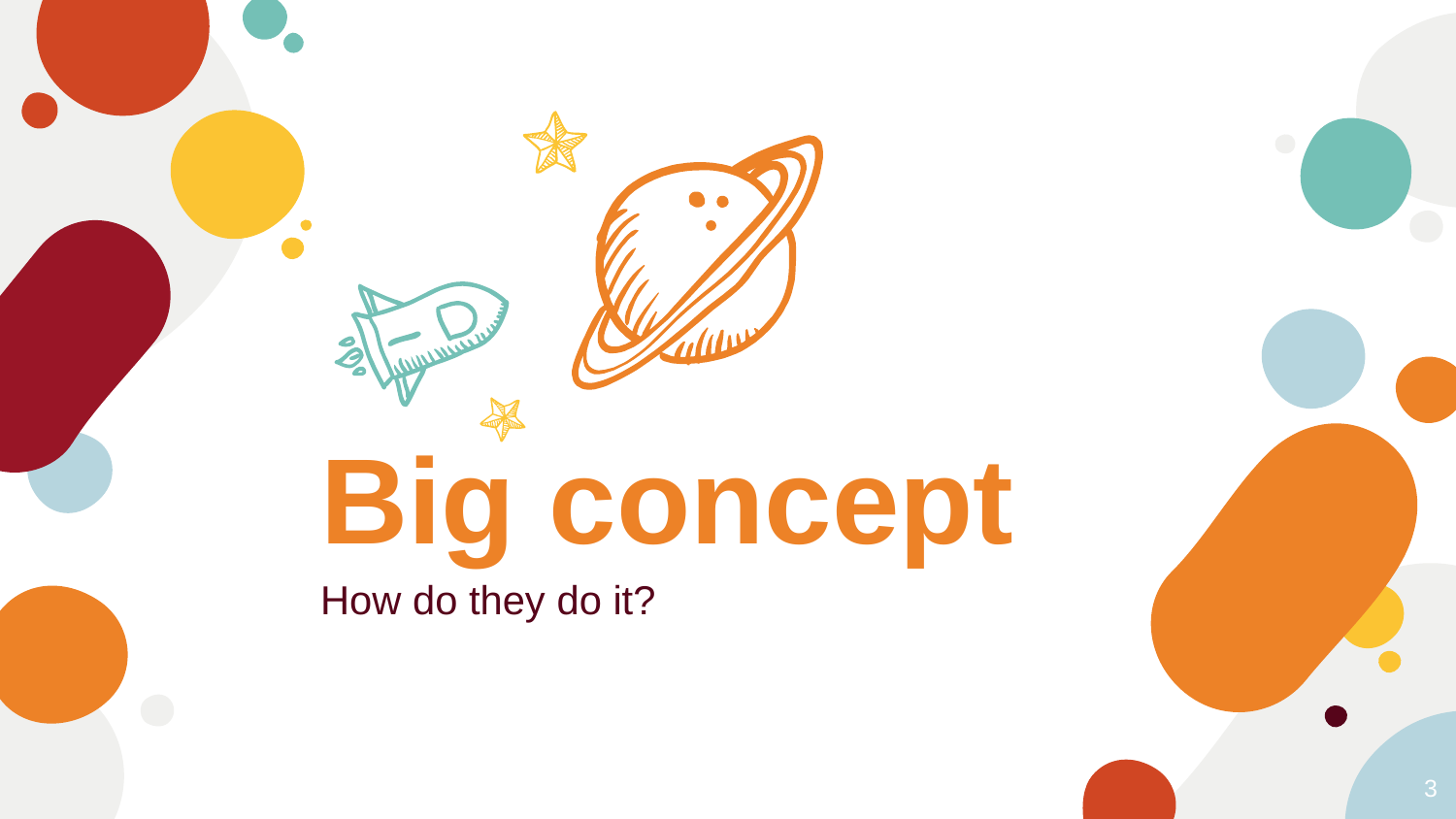

Big concept

How do they do it?
3